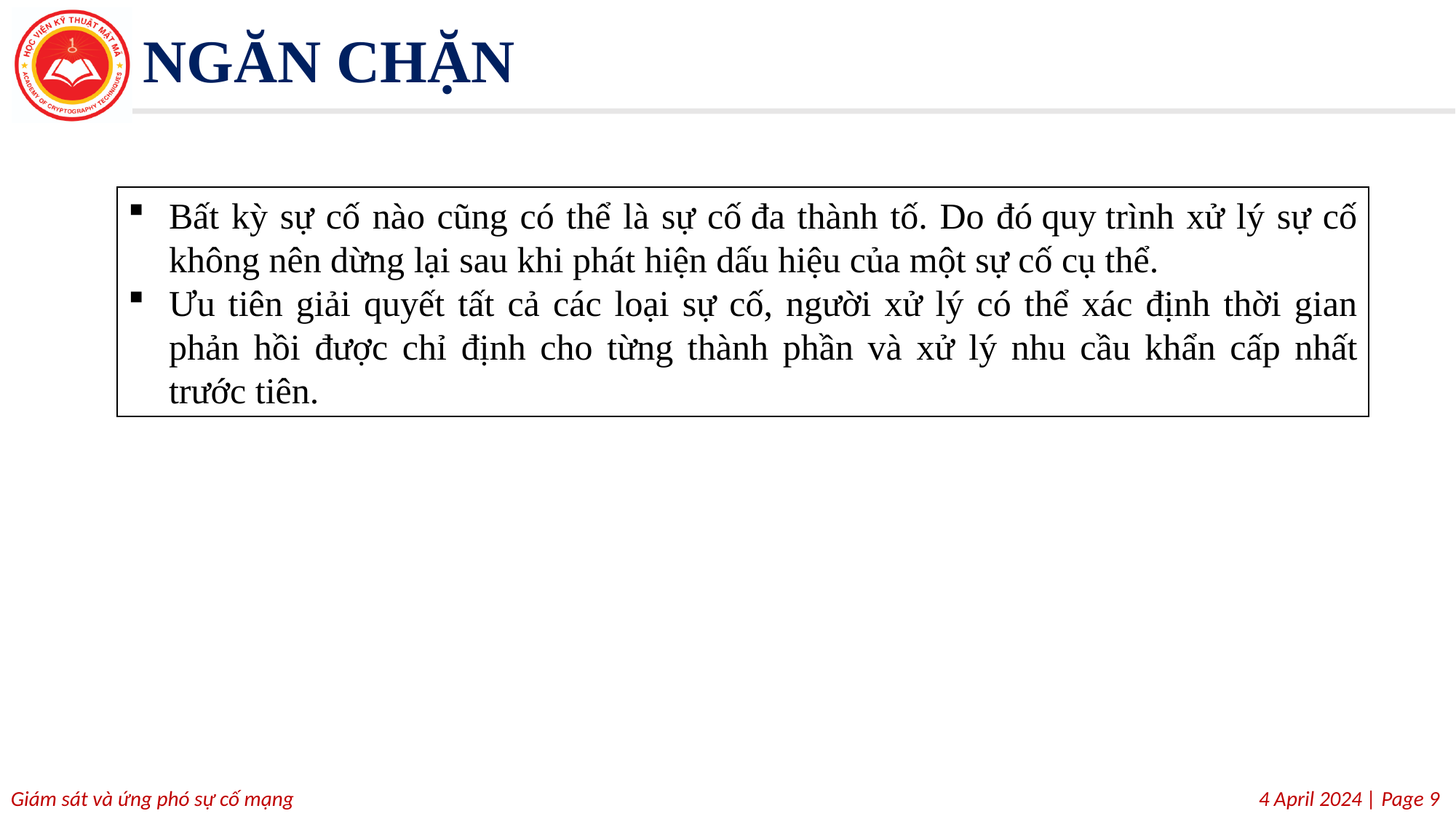

# NGĂN CHẶN
Bất kỳ sự cố nào cũng có thể là sự cố đa thành tố. Do đó quy trình xử lý sự cố không nên dừng lại sau khi phát hiện dấu hiệu của một sự cố cụ thể.
Ưu tiên giải quyết tất cả các loại sự cố, người xử lý có thể xác định thời gian phản hồi được chỉ định cho từng thành phần và xử lý nhu cầu khẩn cấp nhất trước tiên.